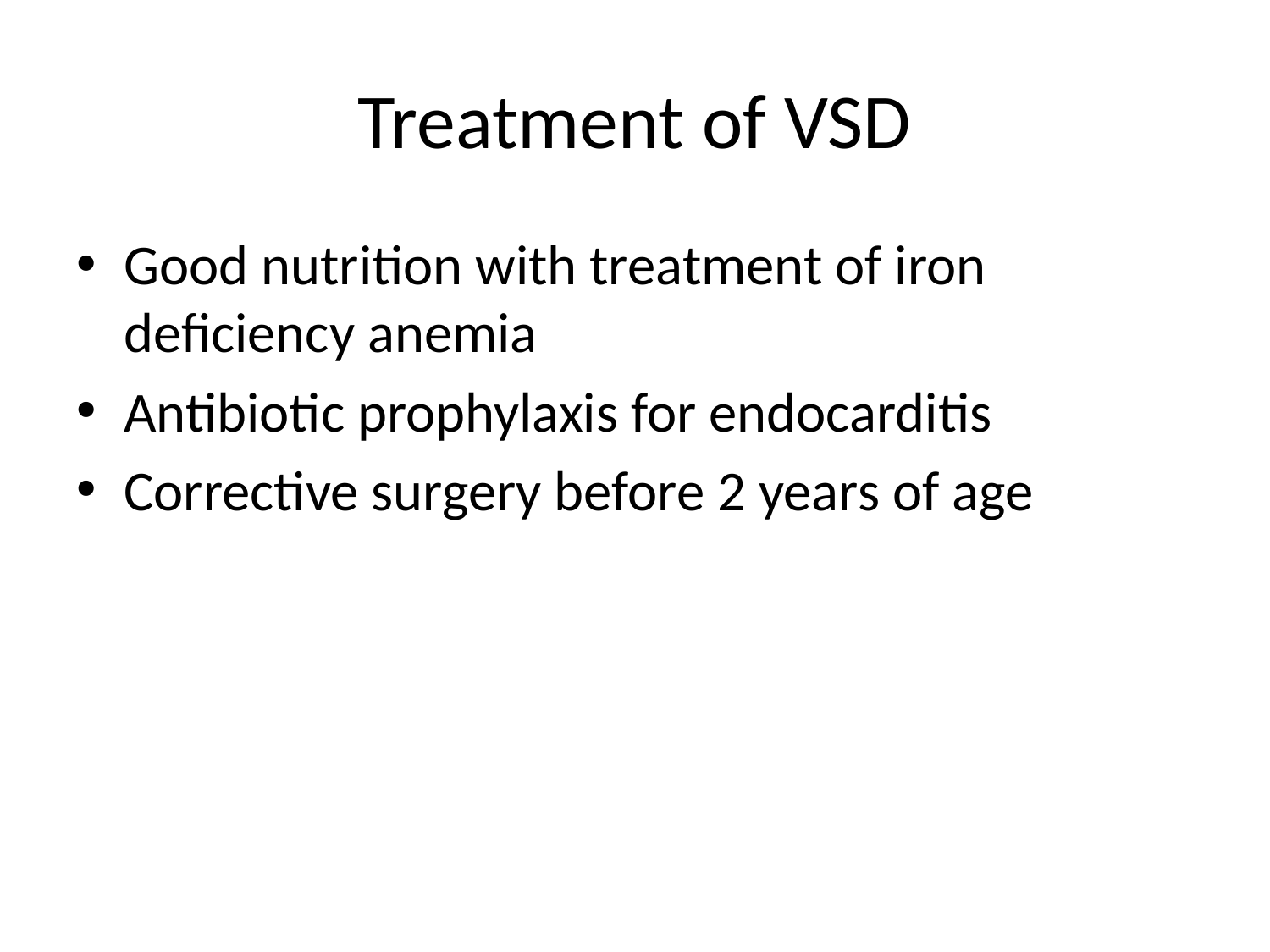

# Treatment of VSD
Good nutrition with treatment of iron deficiency anemia
Antibiotic prophylaxis for endocarditis
Corrective surgery before 2 years of age